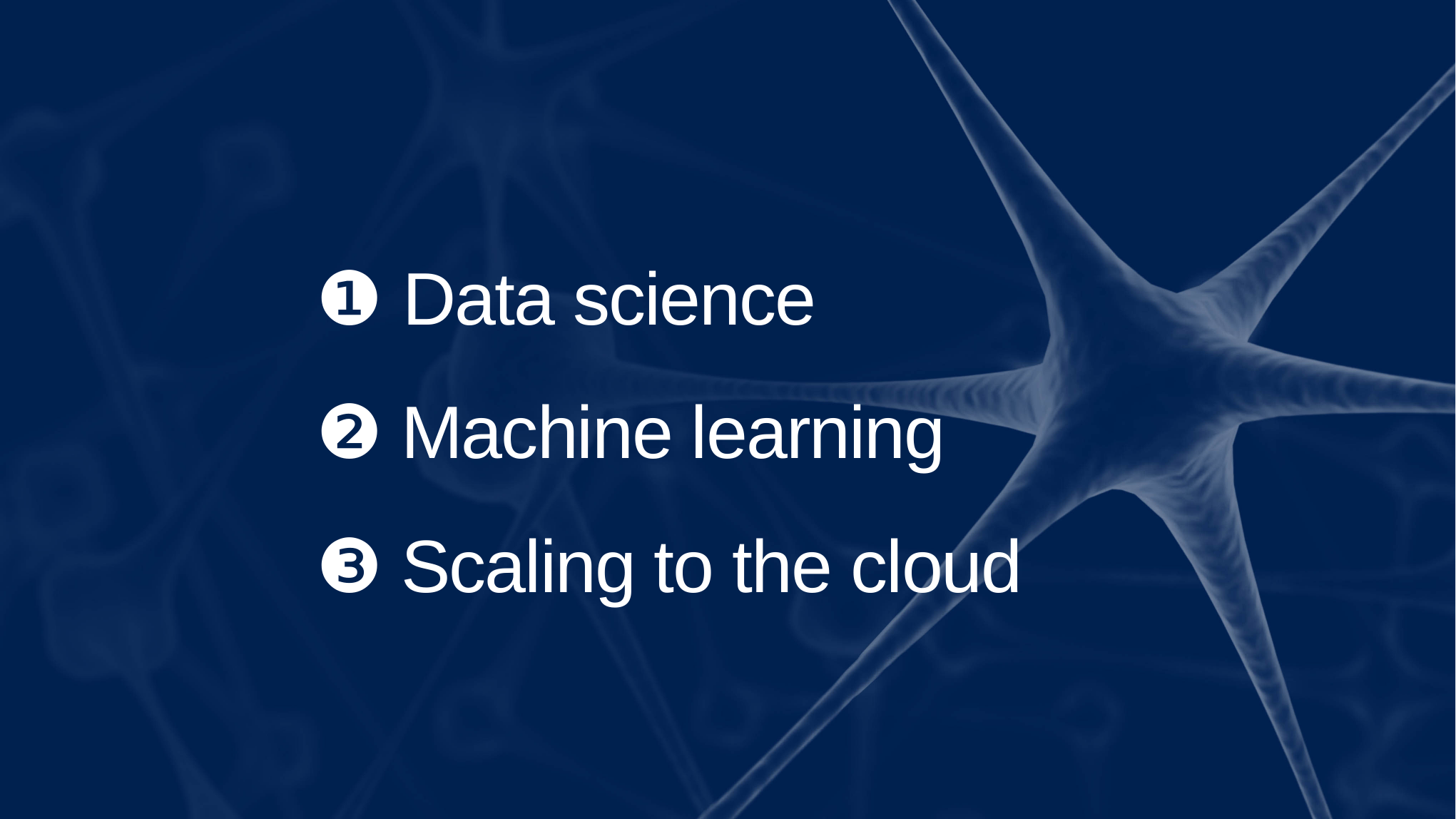

# ❶ Data science ❷ Machine learning ❸ Scaling to the cloud